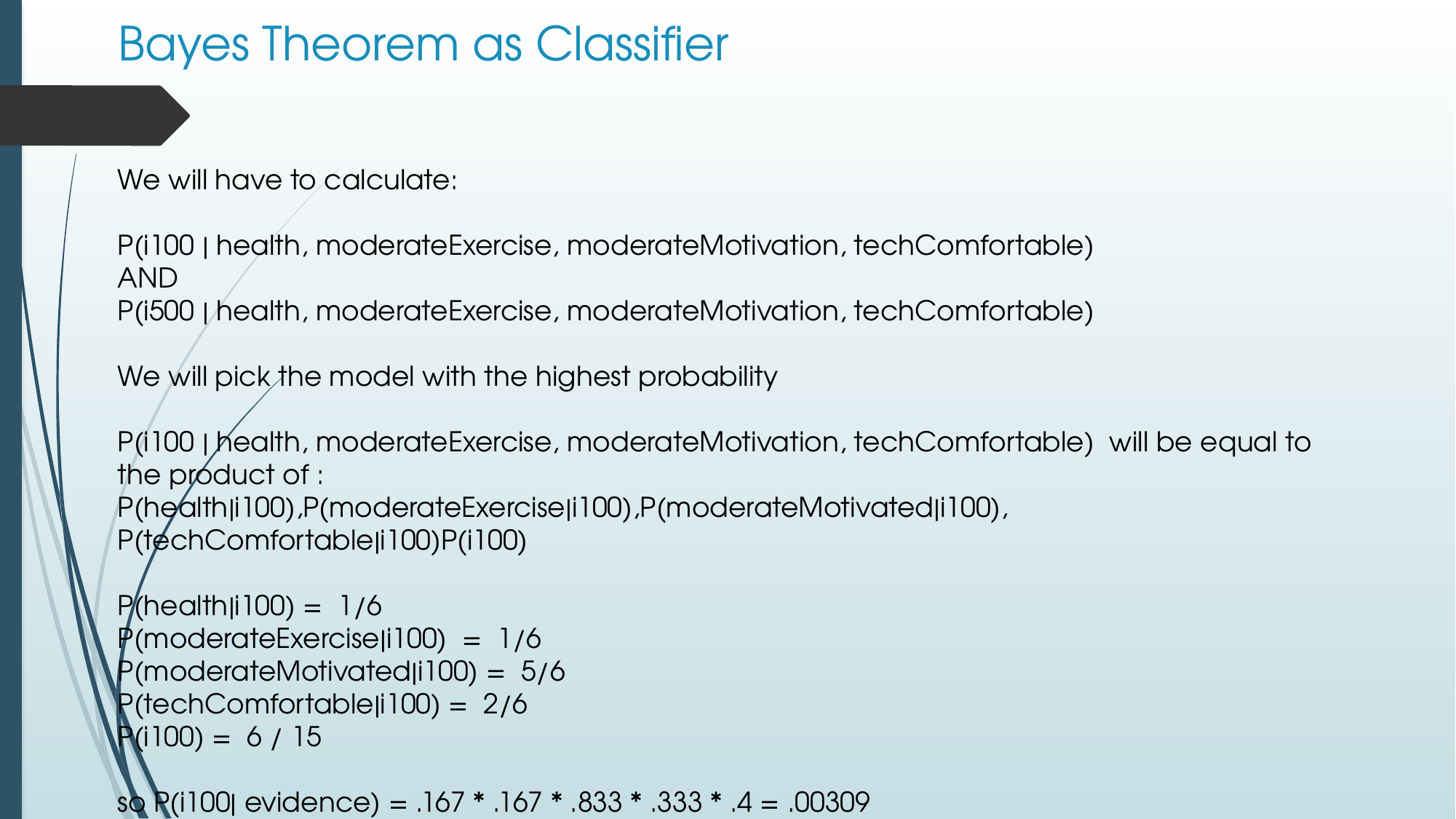

# Bayes Theorem as Classifier

We will have to calculate:

P(i100 | health, moderateExercise, moderateMotivation, techComfortable)
AND
P(i500 | health, moderateExercise, moderateMotivation, techComfortable)

We will pick the model with the highest probability

P(i100 | health, moderateExercise, moderateMotivation, techComfortable)  will be equal to the product of :
P(health|i100),P(moderateExercise|i100),P(moderateMotivated|i100),
P(techComfortable|i100)P(i100)

P(health|i100) =  1/6
P(moderateExercise|i100)  =  1/6
P(moderateMotivated|i100) =  5/6
P(techComfortable|i100) =  2/6
P(i100) =  6 / 15

so P(i100| evidence) = .167 * .167 * .833 * .333 * .4 = .00309